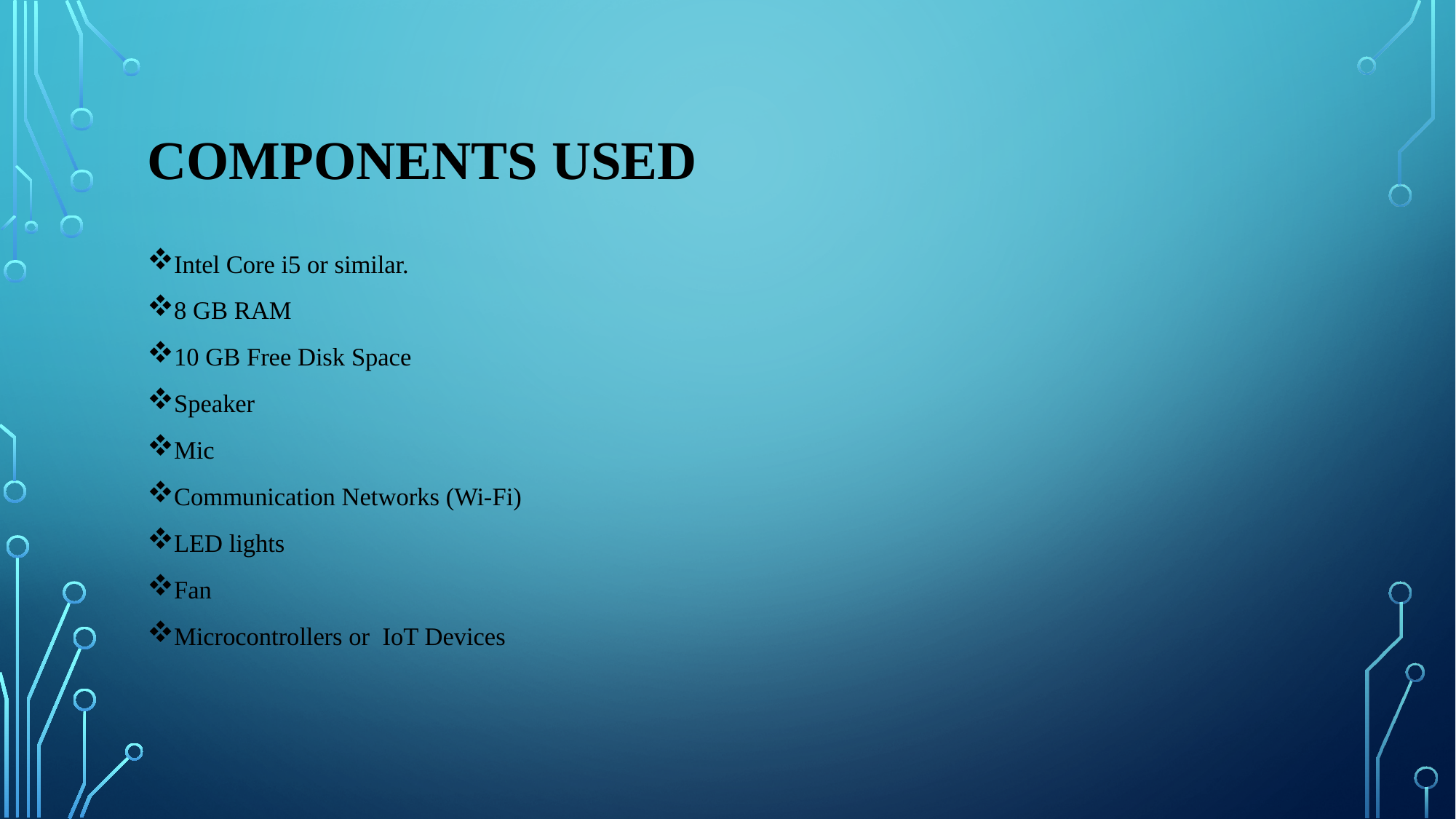

# COMPONENTS USED
Intel Core i5 or similar.
8 GB RAM
10 GB Free Disk Space
Speaker
Mic
Communication Networks (Wi-Fi)
LED lights
Fan
Microcontrollers or  IoT Devices